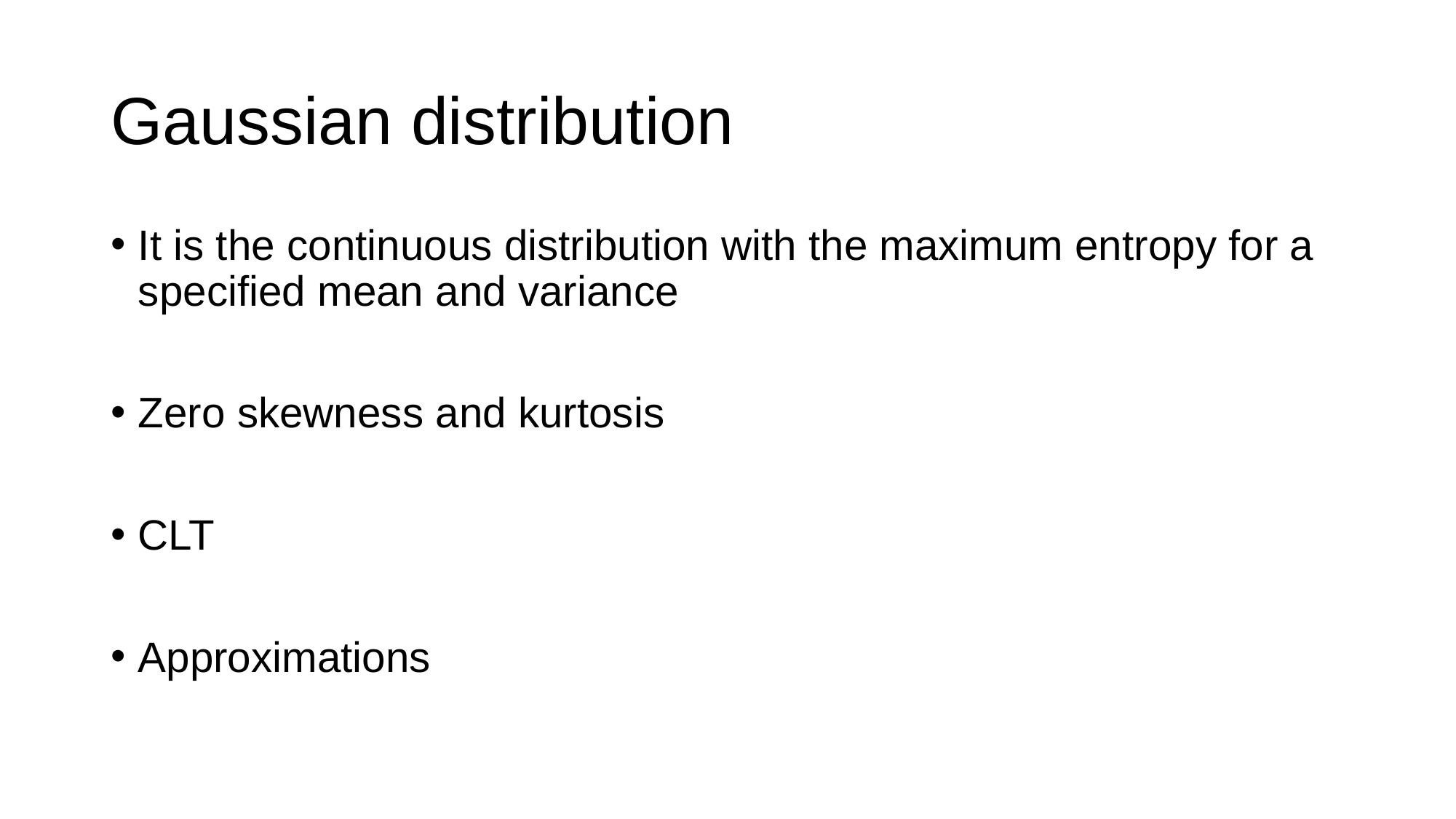

# Gaussian distribution
It is the continuous distribution with the maximum entropy for a specified mean and variance

Zero skewness and kurtosis

CLT

Approximations